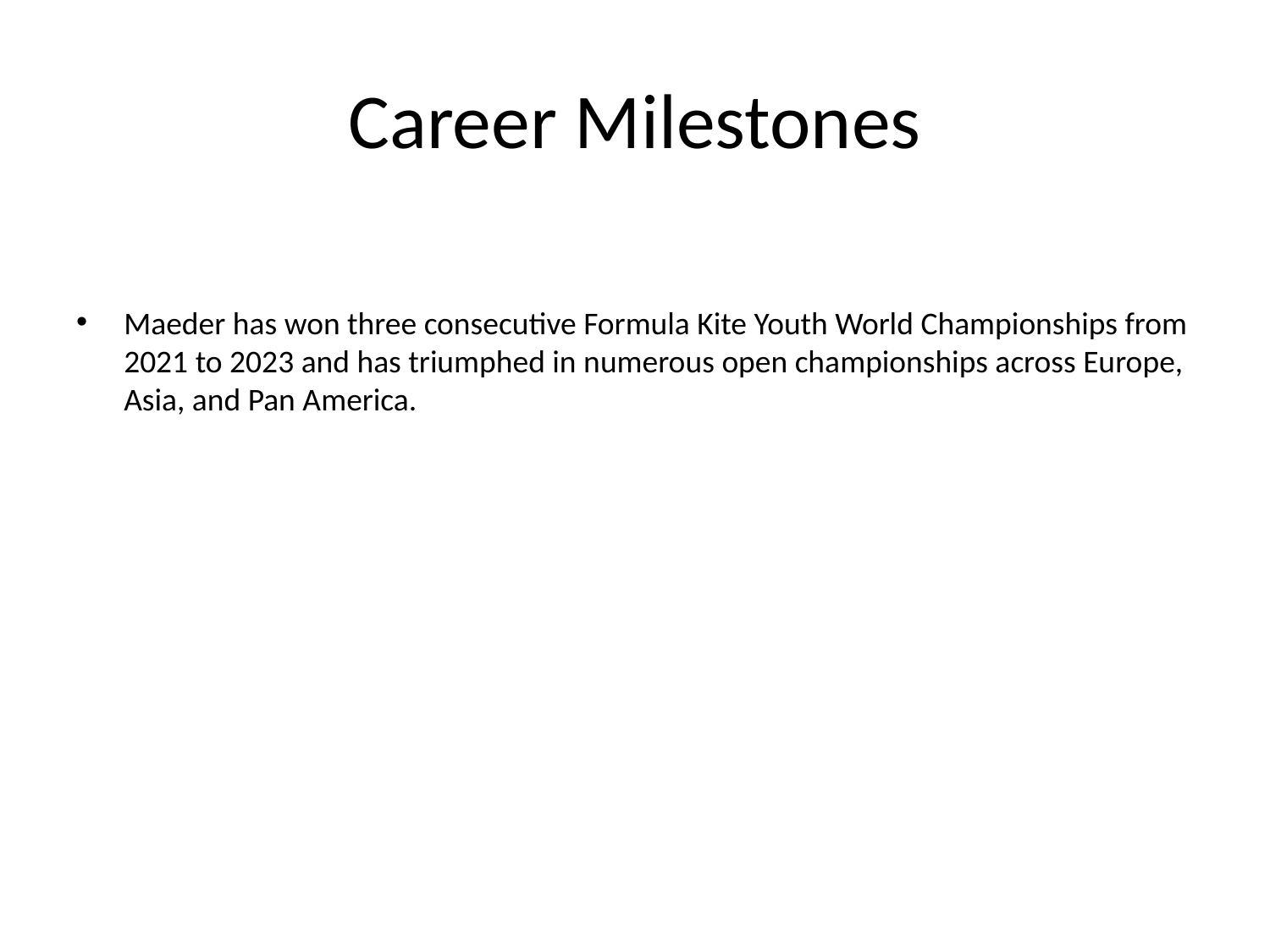

# Career Milestones

Maeder has won three consecutive Formula Kite Youth World Championships from 2021 to 2023 and has triumphed in numerous open championships across Europe, Asia, and Pan America.